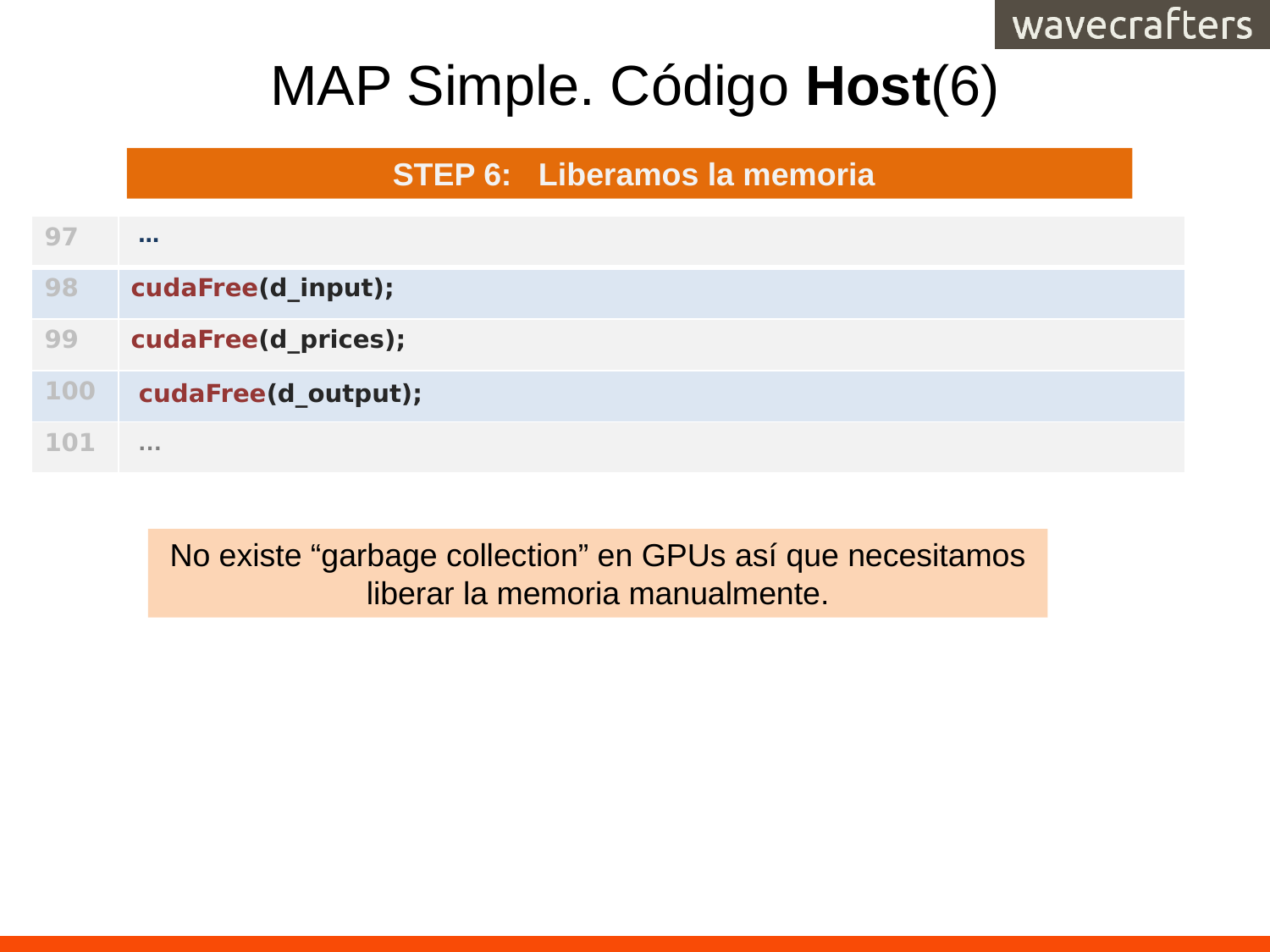

# MAP Simple. Código Host(6)

 STEP 6:   Liberamos la memoria
| 97 | … |
| --- | --- |
| 98 | cudaFree(d\_input); |
| 99 | cudaFree(d\_prices); |
| 100 | cudaFree(d\_output); |
| 101 | … |
No existe “garbage collection” en GPUs así que necesitamos liberar la memoria manualmente.